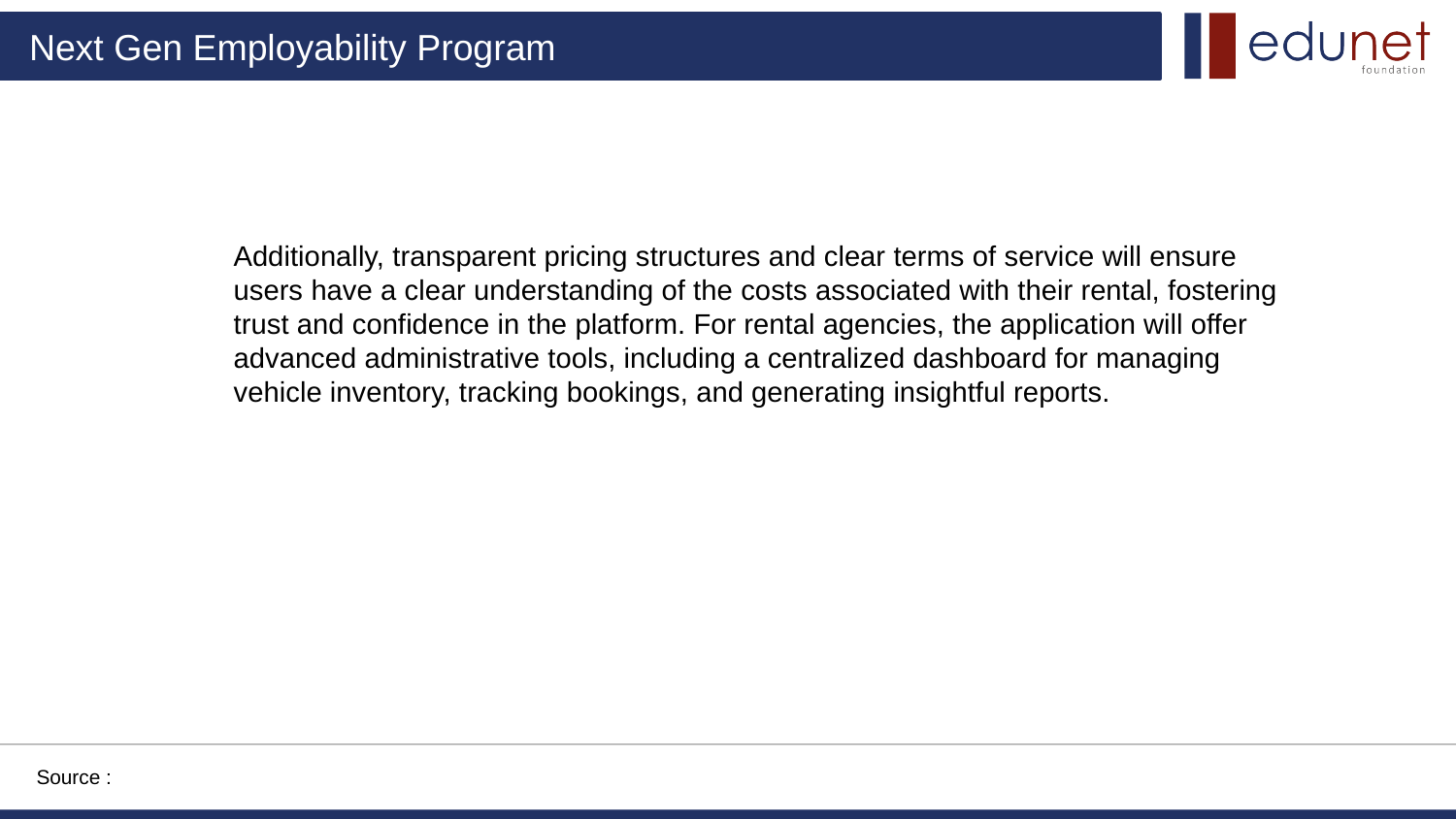

Additionally, transparent pricing structures and clear terms of service will ensure users have a clear understanding of the costs associated with their rental, fostering trust and confidence in the platform. For rental agencies, the application will offer advanced administrative tools, including a centralized dashboard for managing vehicle inventory, tracking bookings, and generating insightful reports.
Source :